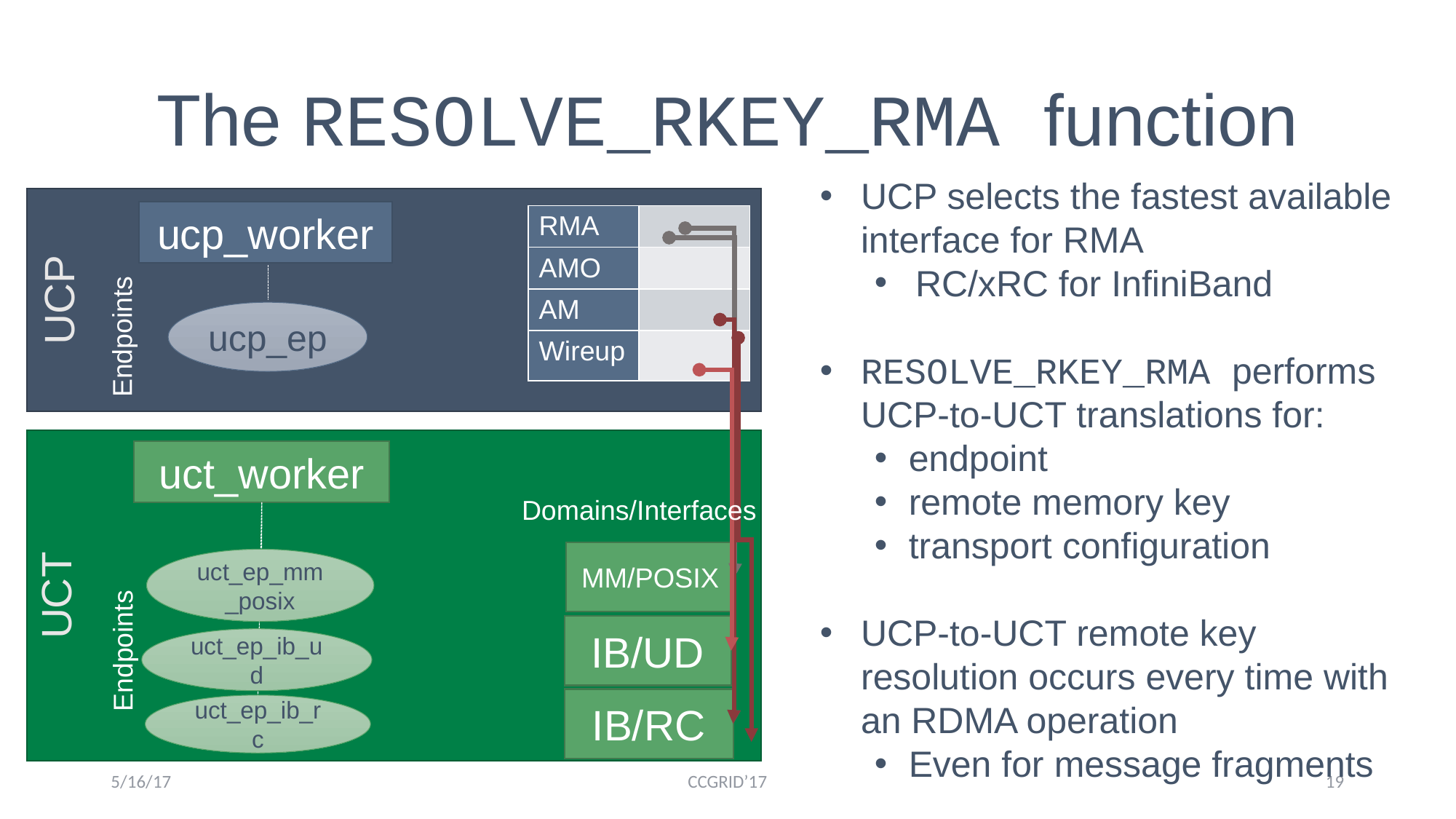

# The RESOLVE_RKEY_RMA function
UCP

ucp_worker
UCP selects the fastest available interface for RMA
RC/xRC for InfiniBand

RESOLVE_RKEY_RMA performs
UCP-to-UCT translations for:
endpoint
remote memory key
transport configuration

UCP-to-UCT remote key resolution occurs every time with an RDMA operation
Even for message fragments
| RMA |  |
| --- | --- |
| AMO |  |
| AM |  |
| Wireup |  |
Endpoints
ucp_ep
UCT

uct_worker
Domains/Interfaces
MM/POSIX
Endpoints
uct_ep_mm_posix
IB/UD
uct_ep_ib_ud
IB/RC
uct_ep_ib_rc
5/16/17
CCGRID’17
19